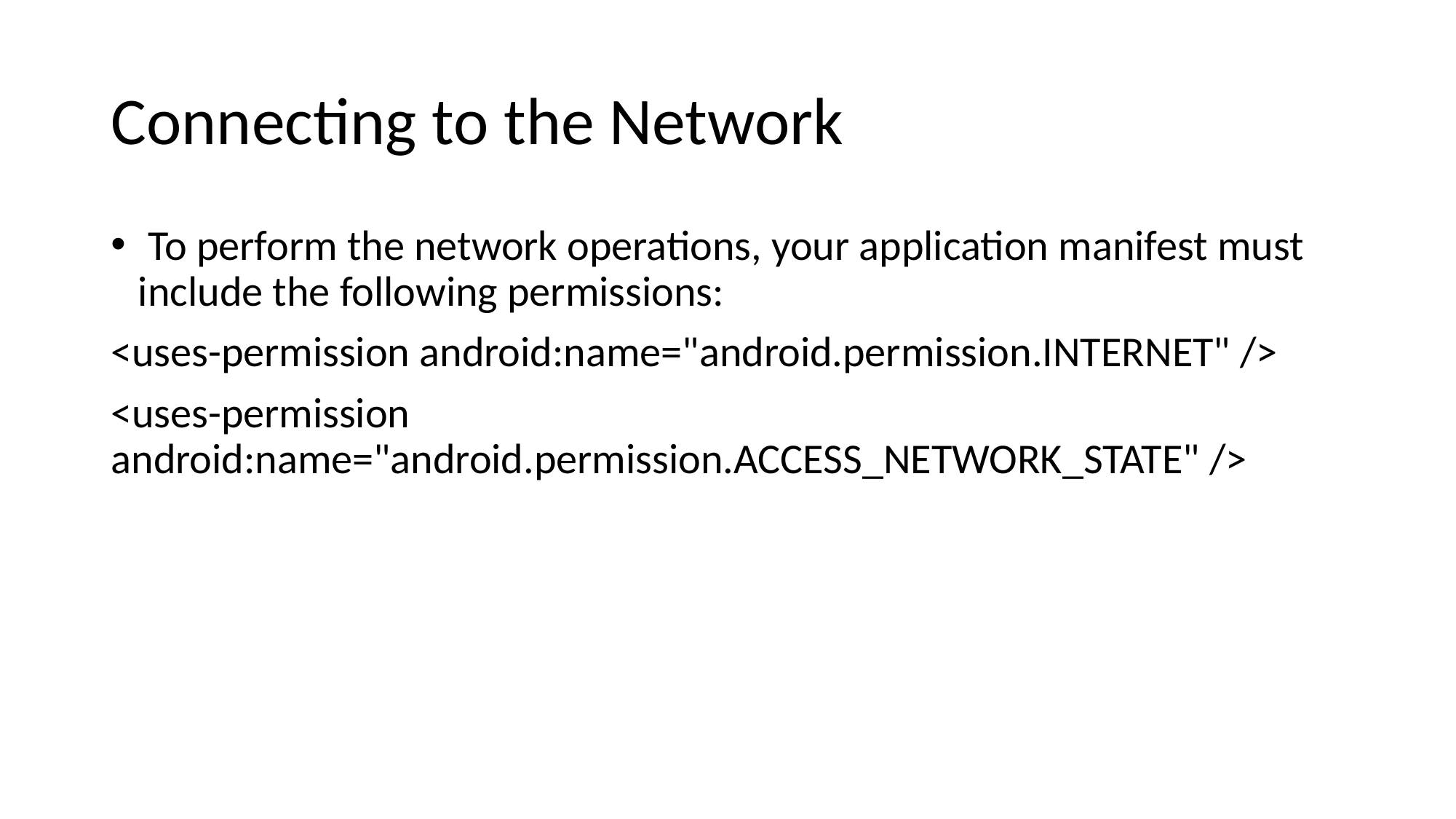

# Connecting to the Network
 To perform the network operations, your application manifest must include the following permissions:
<uses-permission android:name="android.permission.INTERNET" />
<uses-permission android:name="android.permission.ACCESS_NETWORK_STATE" />